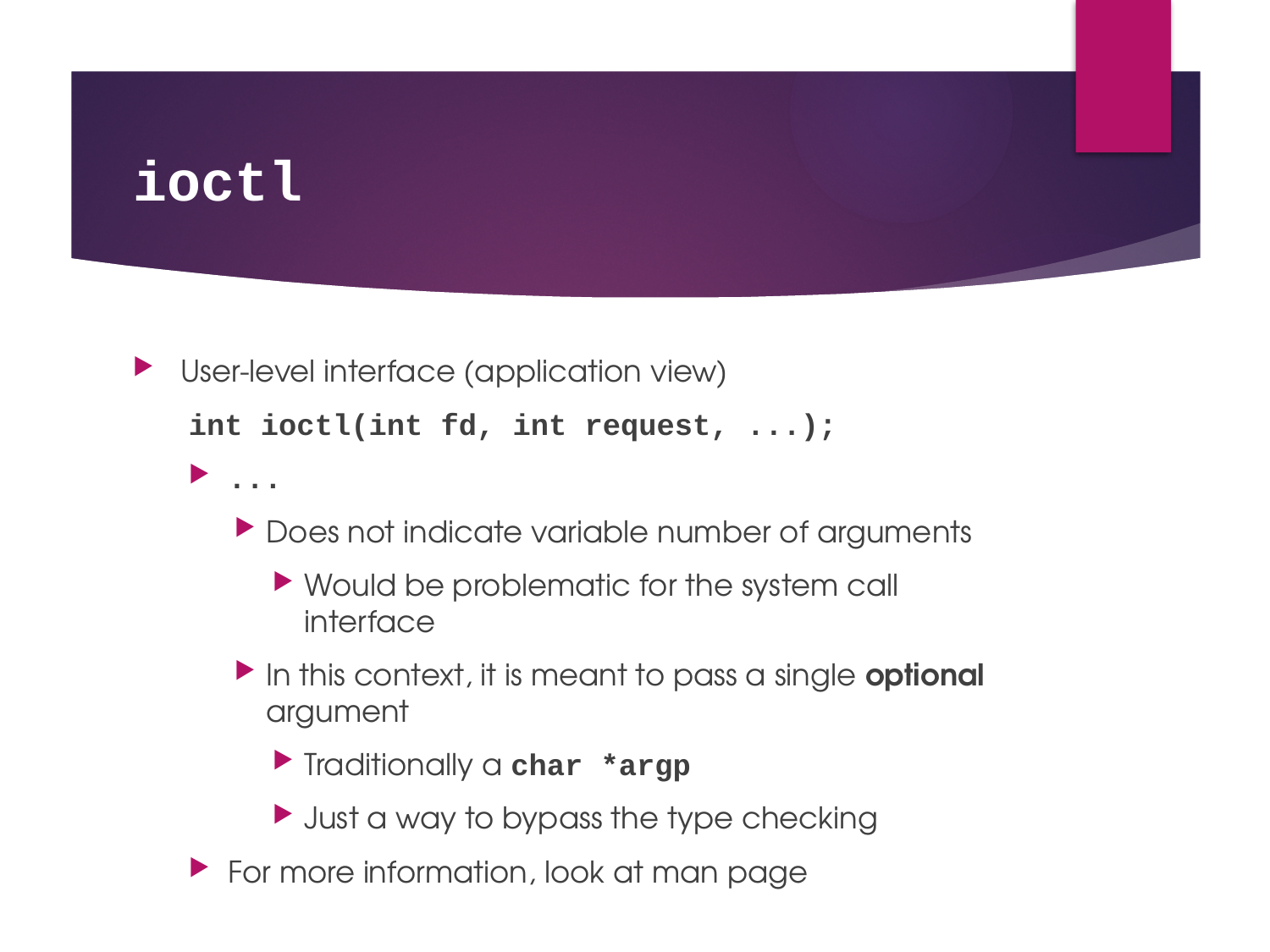

# ioctl
User-level interface (application view)
int ioctl(int fd, int request, ...);
...
Does not indicate variable number of arguments
Would be problematic for the system call interface
In this context, it is meant to pass a single optional argument
Traditionally a char *argp
Just a way to bypass the type checking
For more information, look at man page